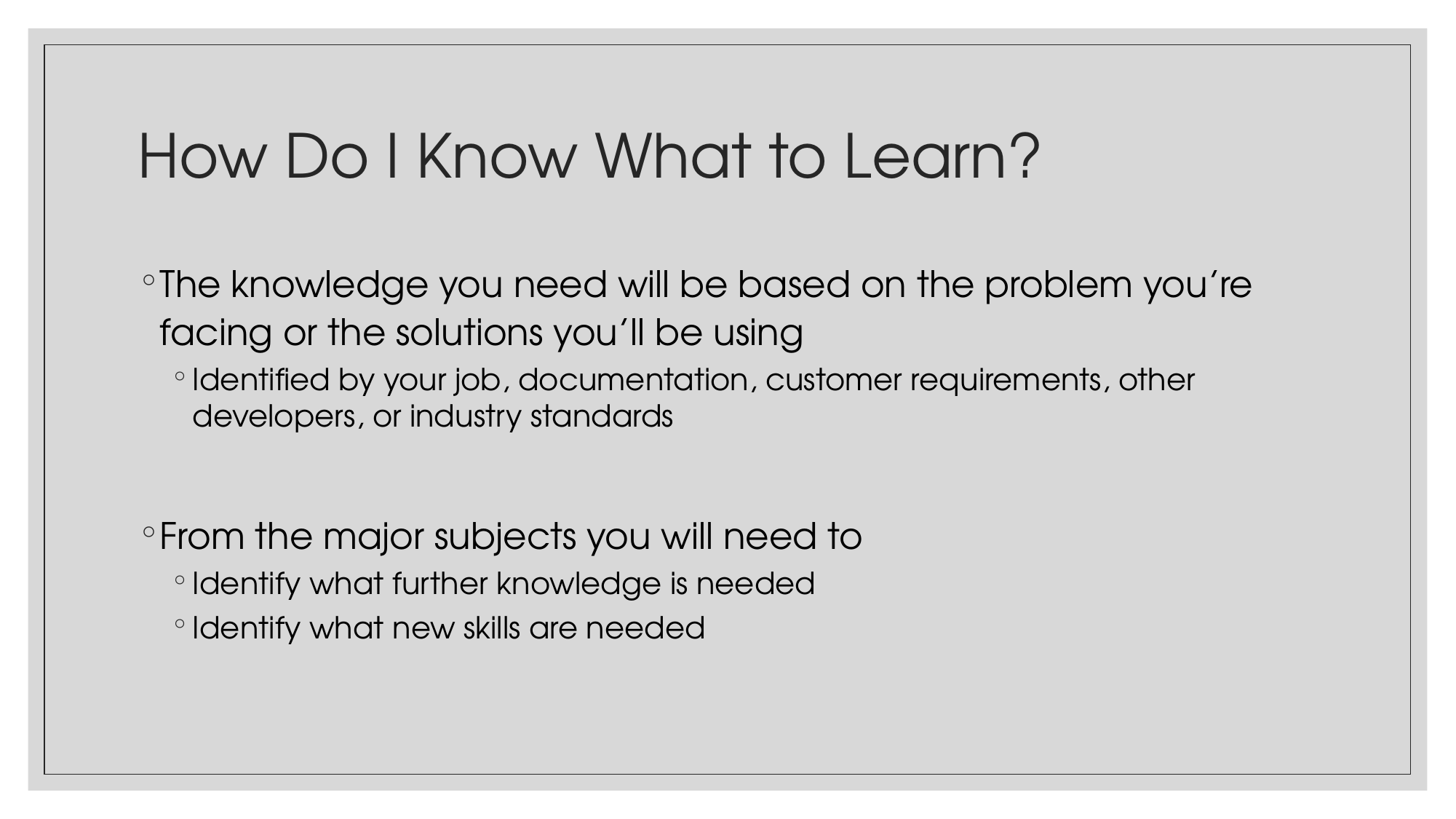

# How Do I Know What to Learn?
The knowledge you need will be based on the problem you’re facing or the solutions you’ll be using
Identified by your job, documentation, customer requirements, other developers, or industry standards

From the major subjects you will need to
Identify what further knowledge is needed
Identify what new skills are needed